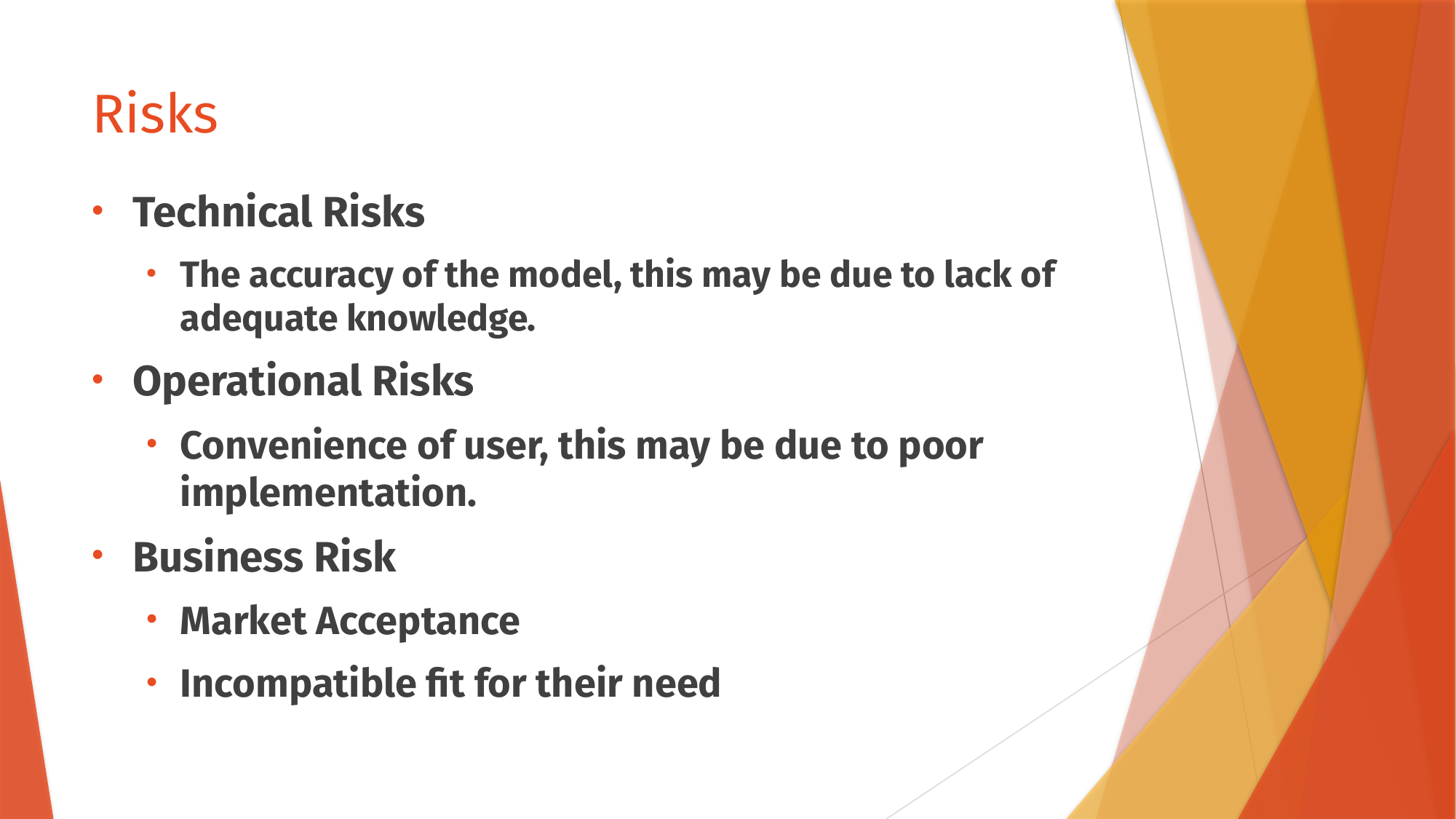

# Risks
Technical Risks
The accuracy of the model, this may be due to lack of adequate knowledge.
Operational Risks
Convenience of user, this may be due to poor implementation.
Business Risk
Market Acceptance
Incompatible fit for their need